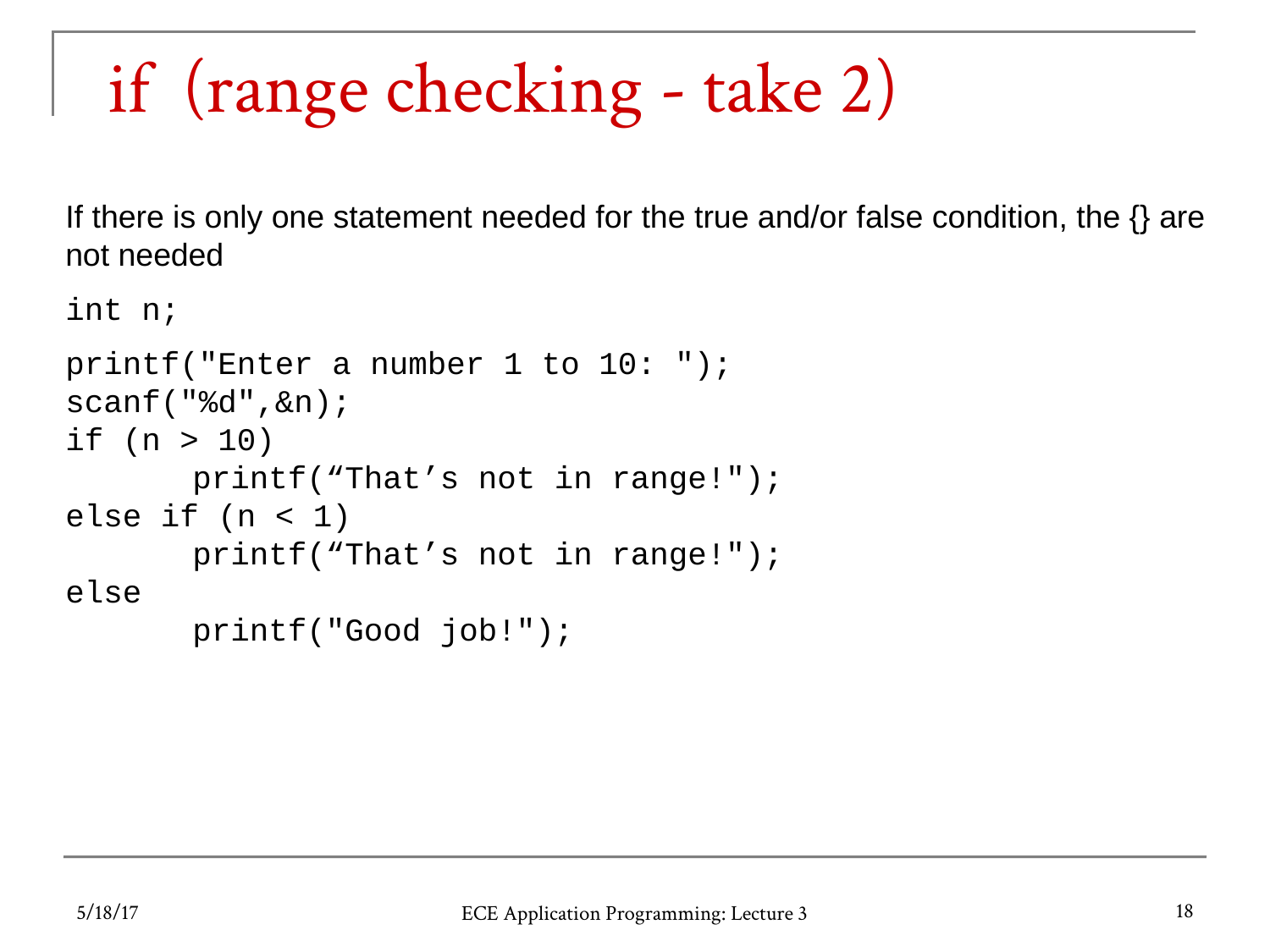

# if  (range checking - take 2)
If there is only one statement needed for the true and/or false condition, the {} are not needed
int n;
printf("Enter a number 1 to 10: ");
scanf("%d",&n);
if (n > 10)
	printf(“That’s not in range!");
else if (n < 1)
	printf(“That’s not in range!");
else
	printf("Good job!");
5/18/17
18
ECE Application Programming: Lecture 3